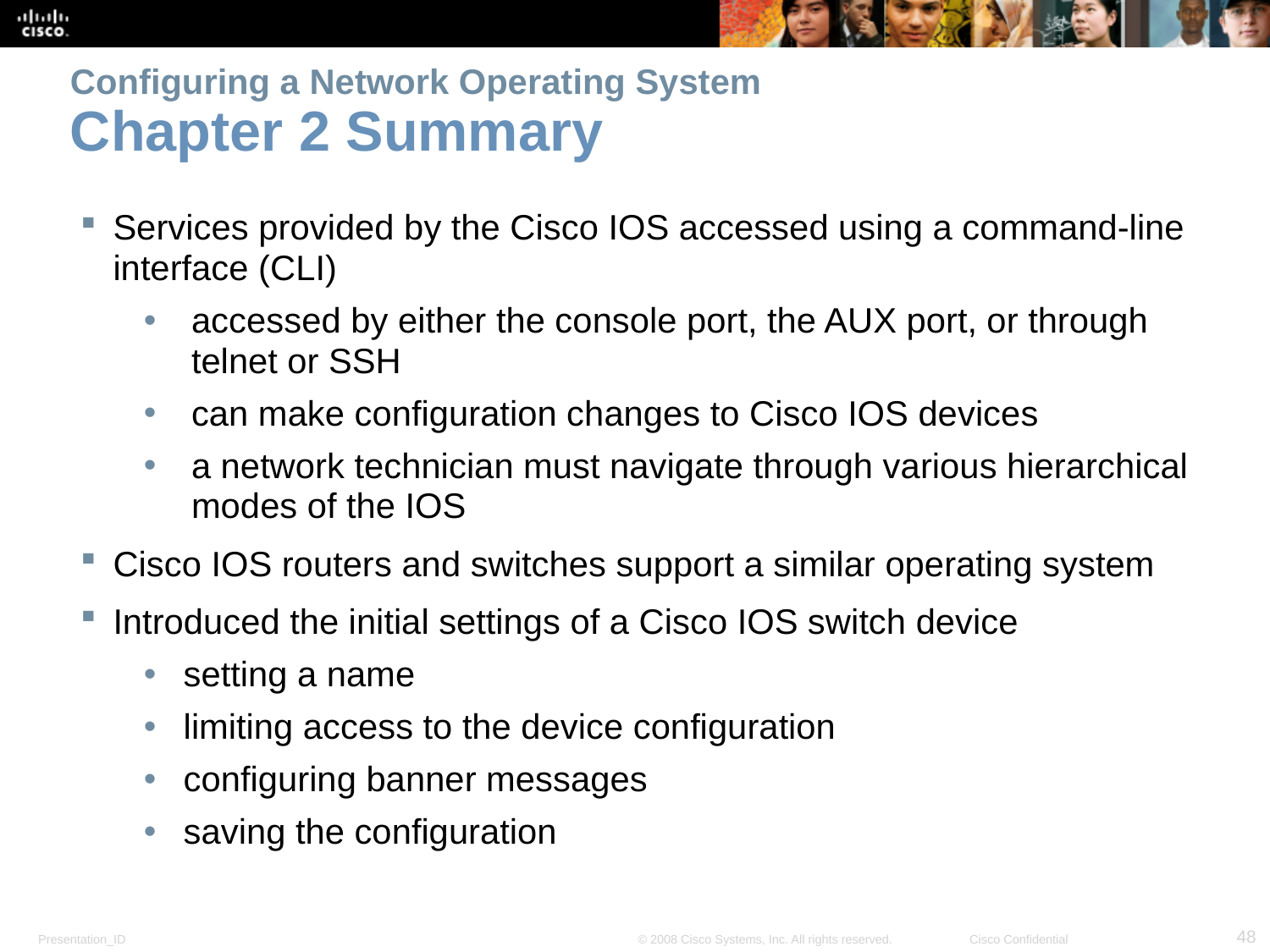

# Configuring a Network Operating System Chapter 2 Summary
Services provided by the Cisco IOS accessed using a command-line interface (CLI)
accessed by either the console port, the AUX port, or through telnet or SSH
can make configuration changes to Cisco IOS devices
a network technician must navigate through various hierarchical modes of the IOS
Cisco IOS routers and switches support a similar operating system
Introduced the initial settings of a Cisco IOS switch device
setting a name
limiting access to the device configuration
configuring banner messages
saving the configuration